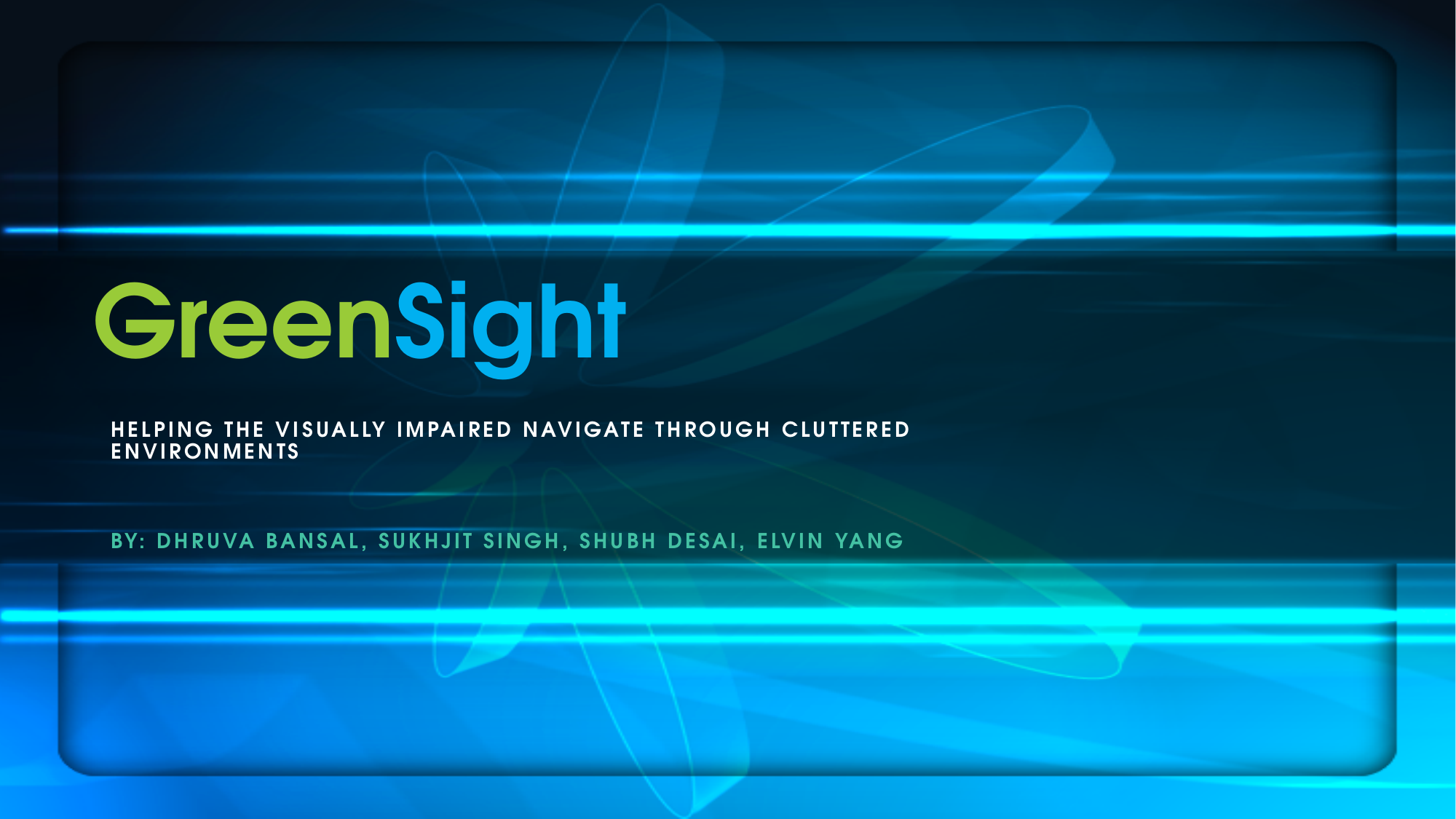

# GreenSight
helping the visually impaired navigate through cluttered environments

By: Dhruva Bansal, Sukhjit Singh, Shubh Desai, Elvin yang